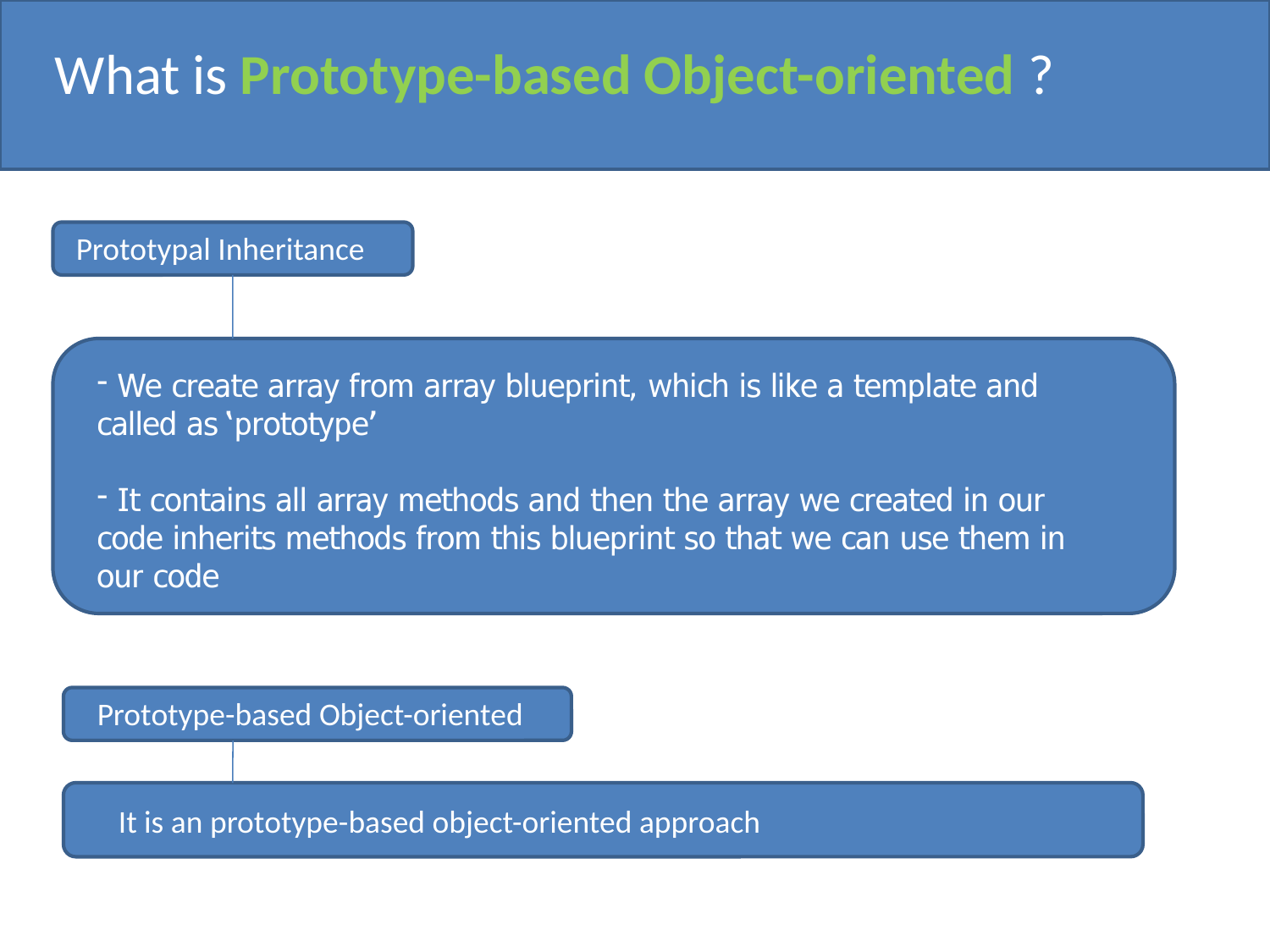

What is Prototype-based Object-oriented ?

Prototypal Inheritance

 We create array from array blueprint, which is like a template and called as ‘prototype’

 It contains all array methods and then the array we created in our code inherits methods from this blueprint so that we can use them in our code

Prototype-based Object-oriented

It is an prototype-based object-oriented approach